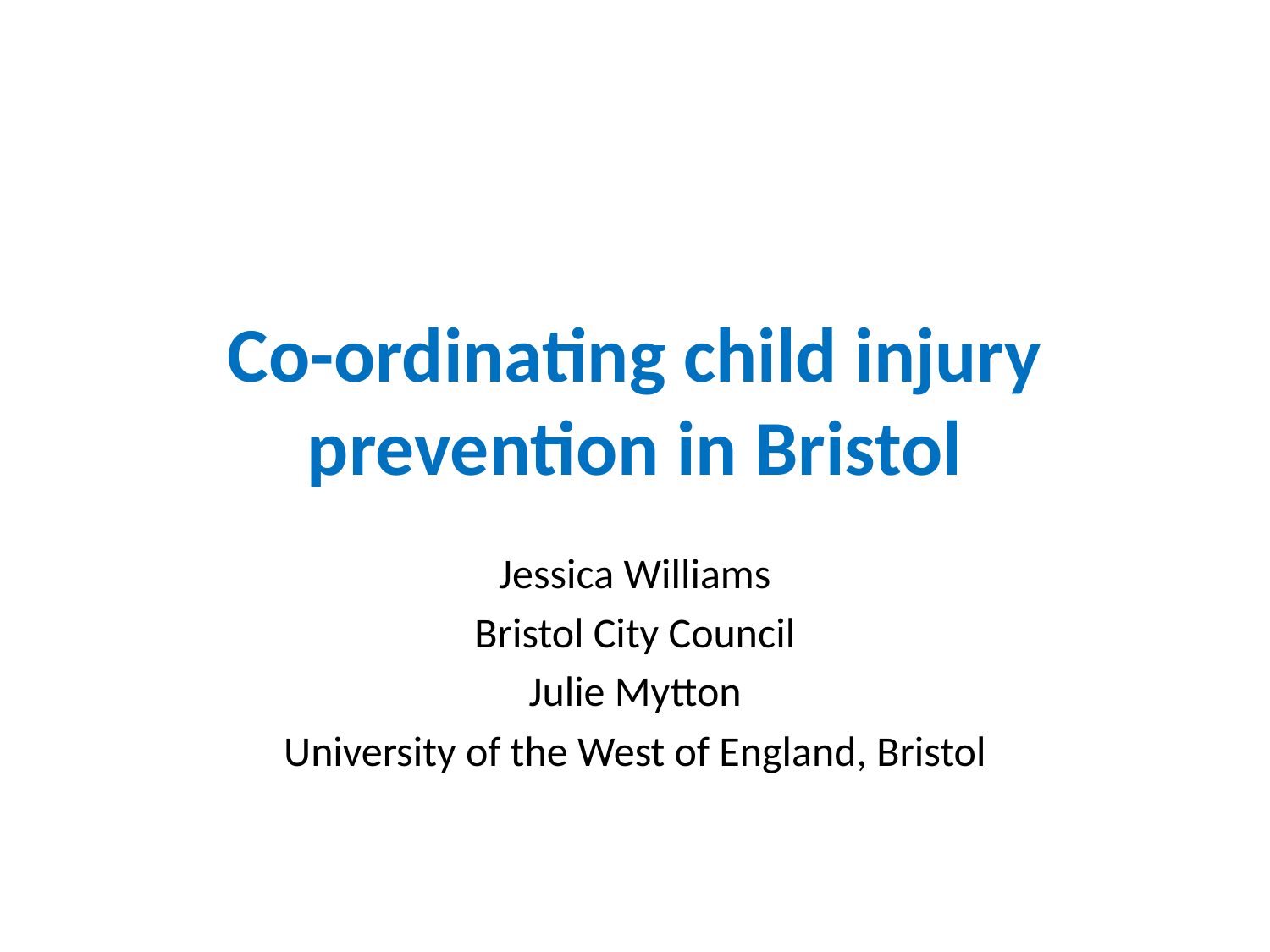

# Co-ordinating child injury prevention in Bristol
Jessica Williams
Bristol City Council
Julie Mytton
University of the West of England, Bristol